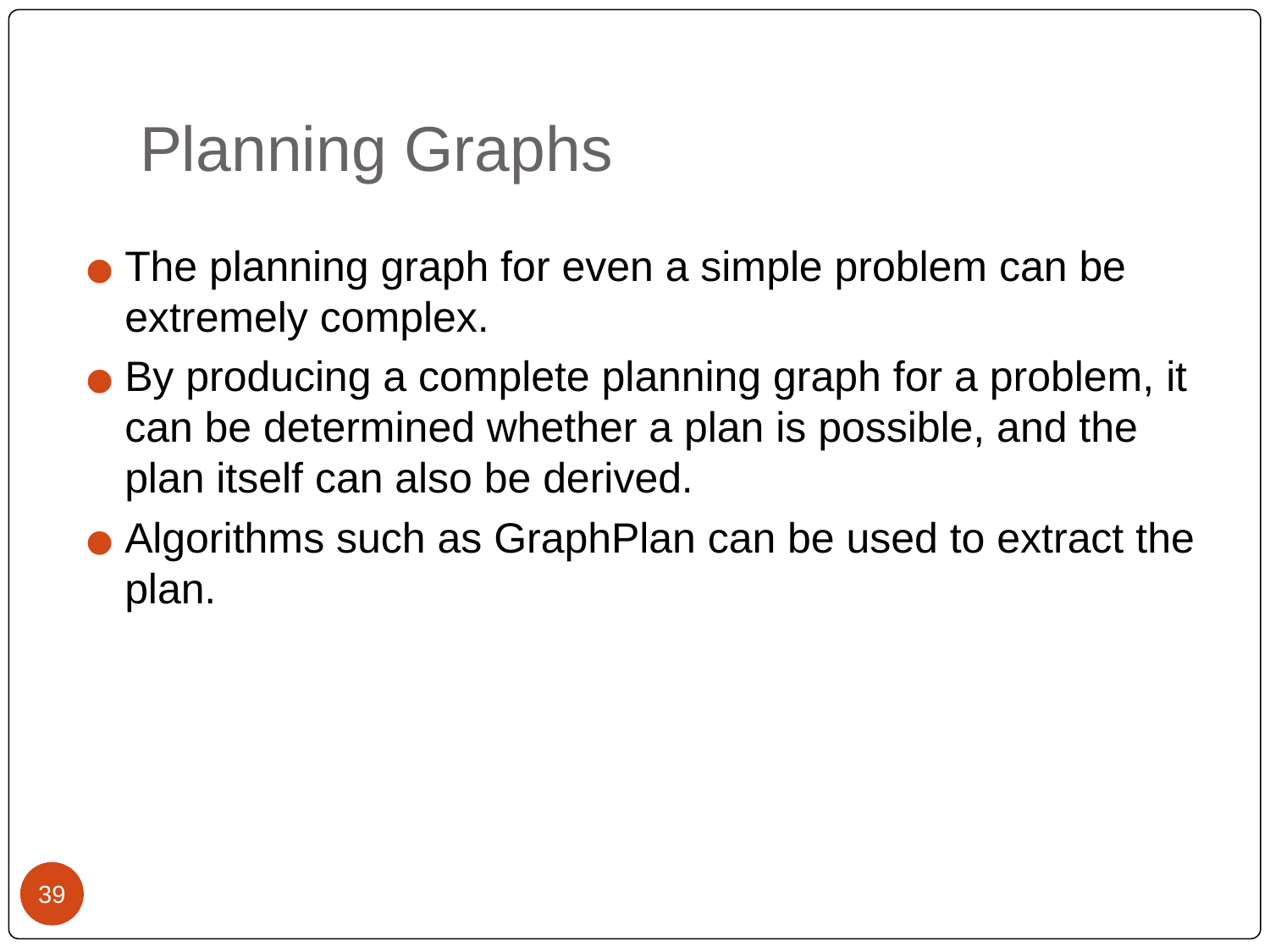

# Planning Graphs
The planning graph for even a simple problem can be extremely complex.
By producing a complete planning graph for a problem, it can be determined whether a plan is possible, and the plan itself can also be derived.
Algorithms such as GraphPlan can be used to extract the plan.

39